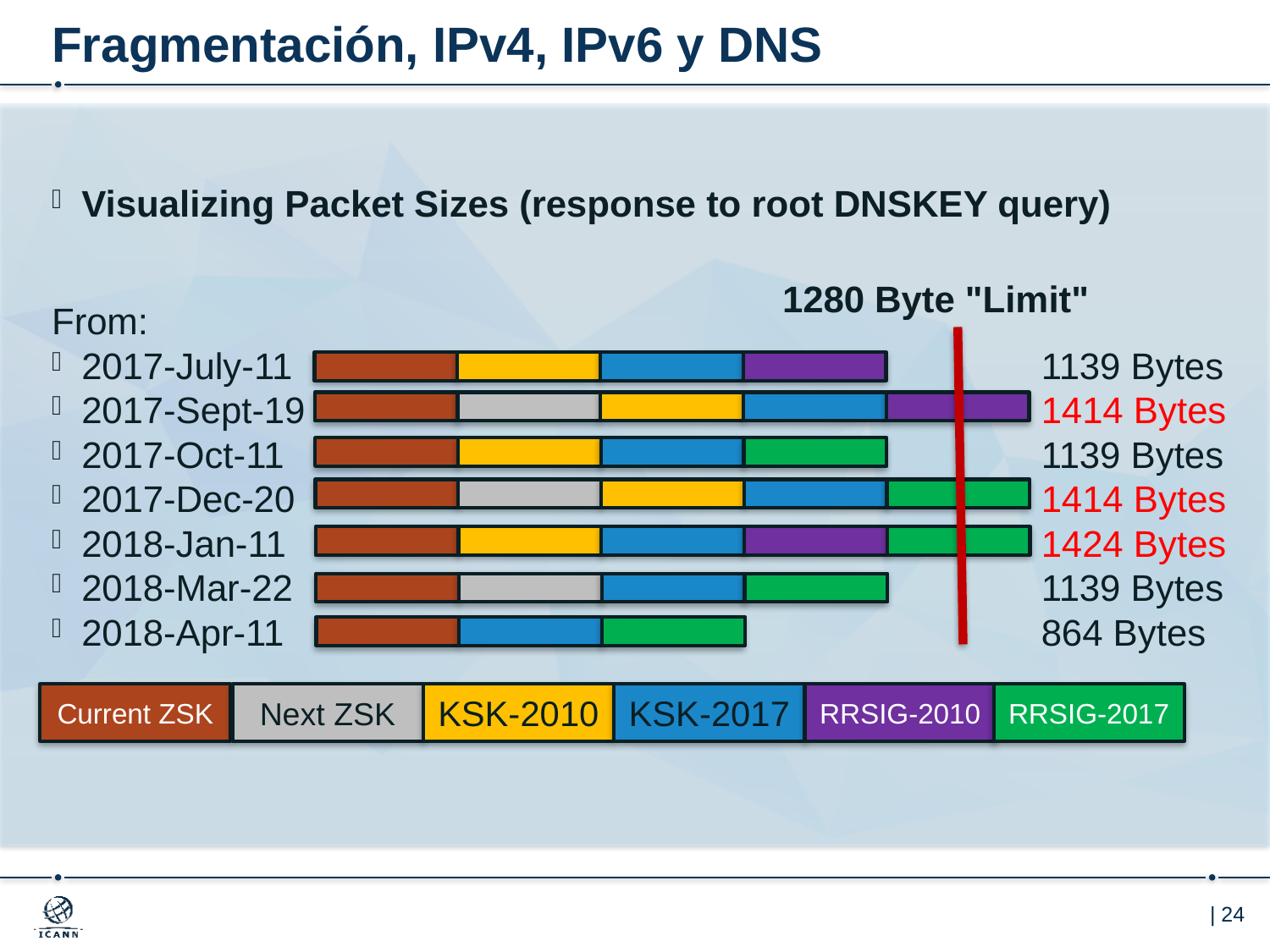

# Fragmentación, IPv4, IPv6 y DNS
Visualizing Packet Sizes (response to root DNSKEY query)

From:
2017-July-11
2017-Sept-19
2017-Oct-11
2017-Dec-20
2018-Jan-11
2018-Mar-22
2018-Apr-11

1139 Bytes
1414 Bytes
1139 Bytes
1414 Bytes
1424 Bytes
1139 Bytes
864 Bytes
1280 Byte "Limit"

Current ZSK
Next ZSK
KSK-2010
KSK-2017
RRSIG-2010
RRSIG-2017